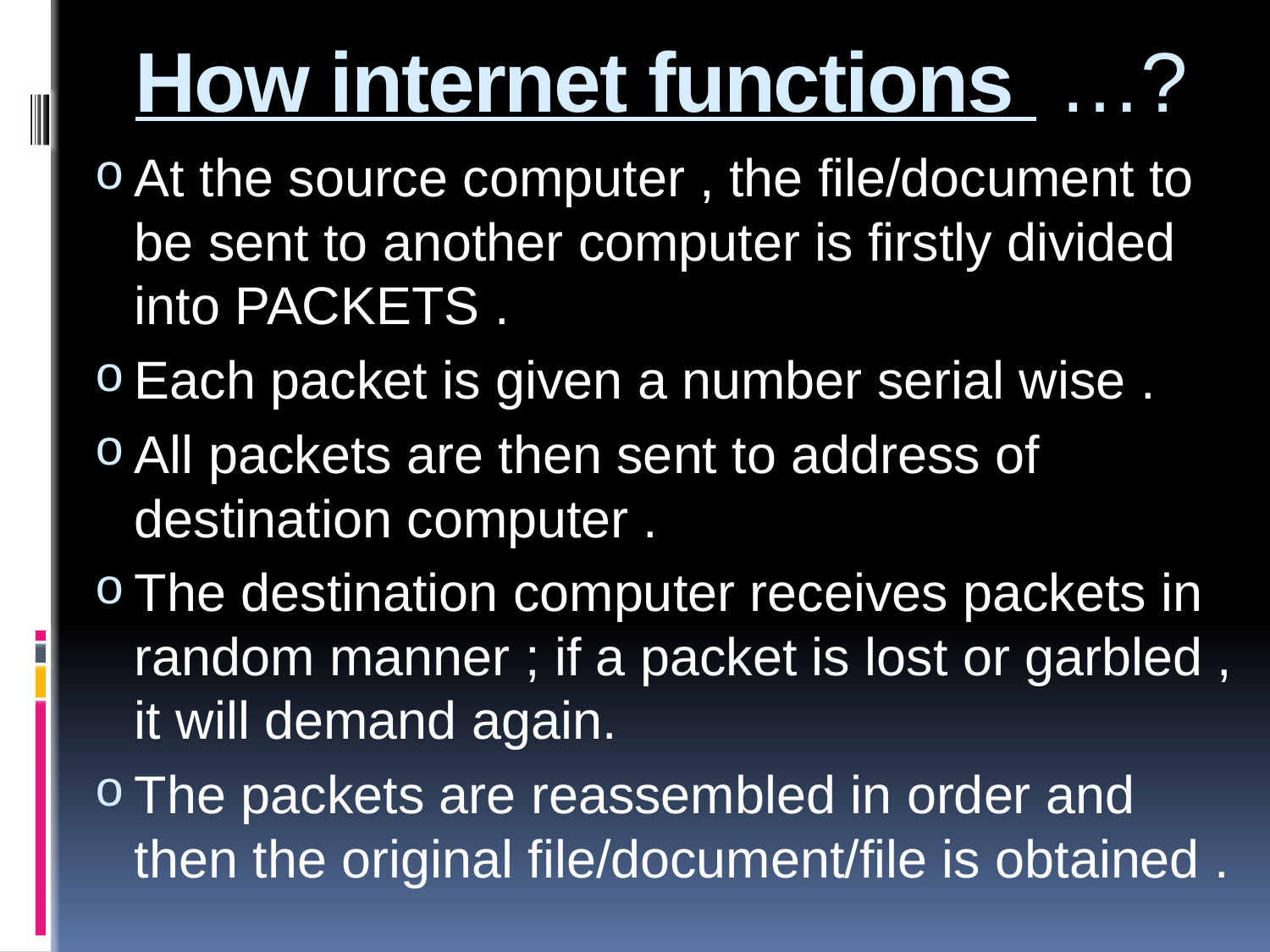

# How internet functions  …?
At the source computer , the file/document to be sent to another computer is firstly divided into PACKETS .
Each packet is given a number serial wise .
All packets are then sent to address of destination computer .
The destination computer receives packets in random manner ; if a packet is lost or garbled , it will demand again.
The packets are reassembled in order and then the original file/document/file is obtained .